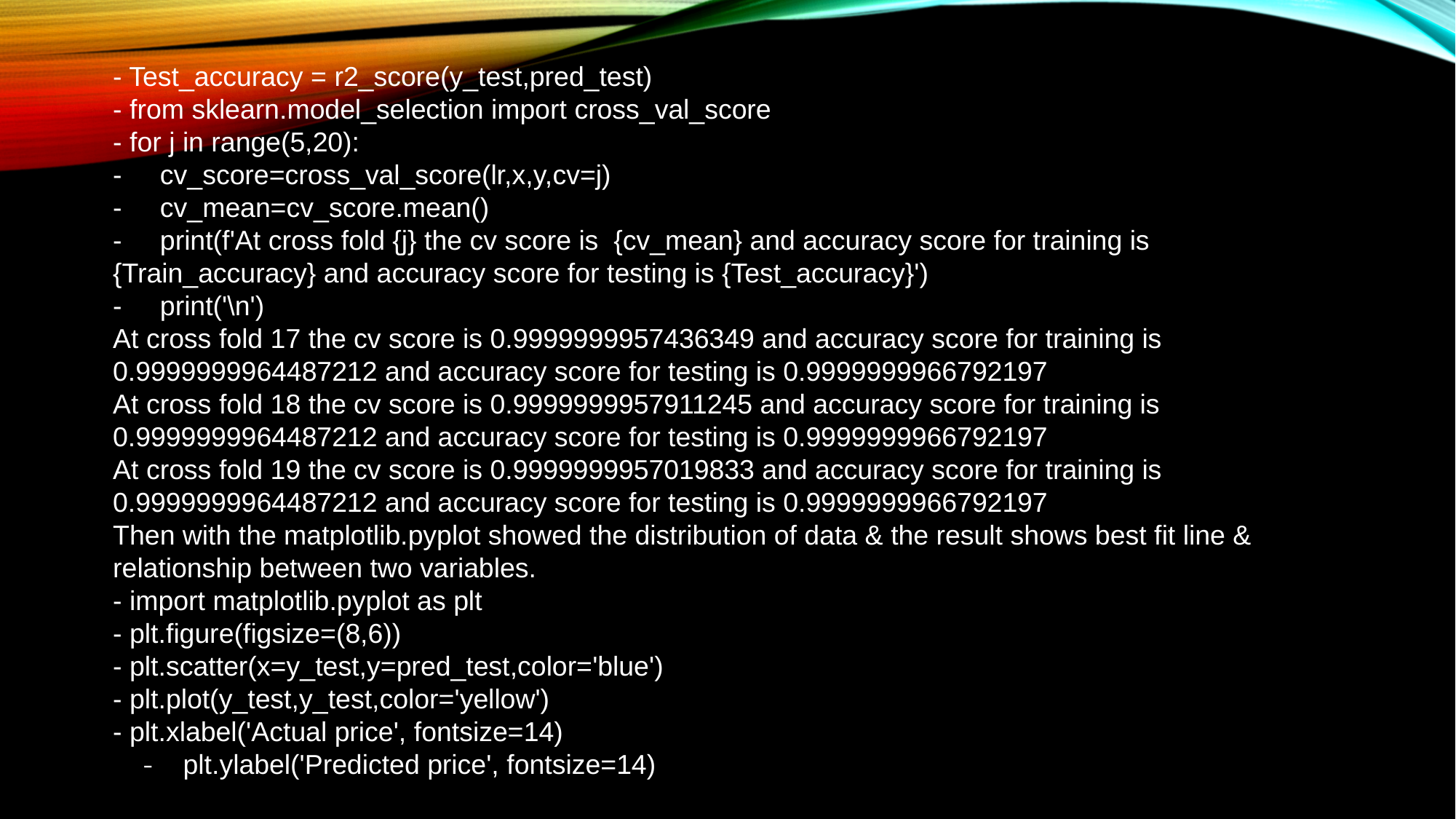

- Test_accuracy = r2_score(y_test,pred_test)
- from sklearn.model_selection import cross_val_score
- for j in range(5,20):
-     cv_score=cross_val_score(lr,x,y,cv=j)
-     cv_mean=cv_score.mean()
-     print(f'At cross fold {j} the cv score is  {cv_mean} and accuracy score for training is {Train_accuracy} and accuracy score for testing is {Test_accuracy}')
-     print('\n')
At cross fold 17 the cv score is 0.9999999957436349 and accuracy score for training is 0.9999999964487212 and accuracy score for testing is 0.9999999966792197
At cross fold 18 the cv score is 0.9999999957911245 and accuracy score for training is 0.9999999964487212 and accuracy score for testing is 0.9999999966792197
At cross fold 19 the cv score is 0.9999999957019833 and accuracy score for training is 0.9999999964487212 and accuracy score for testing is 0.9999999966792197
Then with the matplotlib.pyplot showed the distribution of data & the result shows best fit line & relationship between two variables.
- import matplotlib.pyplot as plt
- plt.figure(figsize=(8,6))
- plt.scatter(x=y_test,y=pred_test,color='blue')
- plt.plot(y_test,y_test,color='yellow')
- plt.xlabel('Actual price', fontsize=14)
    -    plt.ylabel('Predicted price', fontsize=14)